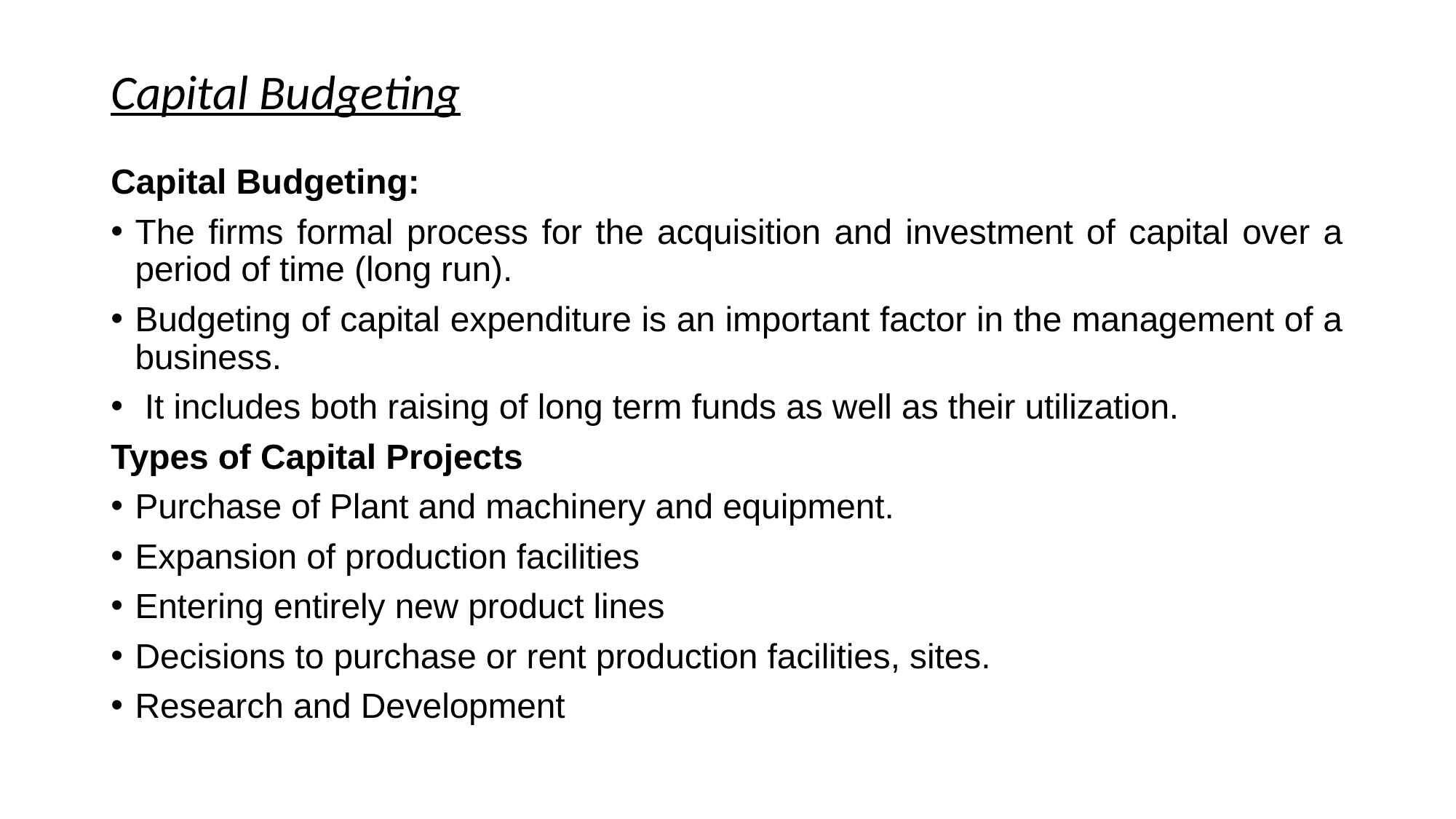

# Capital Budgeting
Capital Budgeting:
The firms formal process for the acquisition and investment of capital over a period of time (long run).
Budgeting of capital expenditure is an important factor in the management of a business.
 It includes both raising of long term funds as well as their utilization.
Types of Capital Projects
Purchase of Plant and machinery and equipment.
Expansion of production facilities
Entering entirely new product lines
Decisions to purchase or rent production facilities, sites.
Research and Development